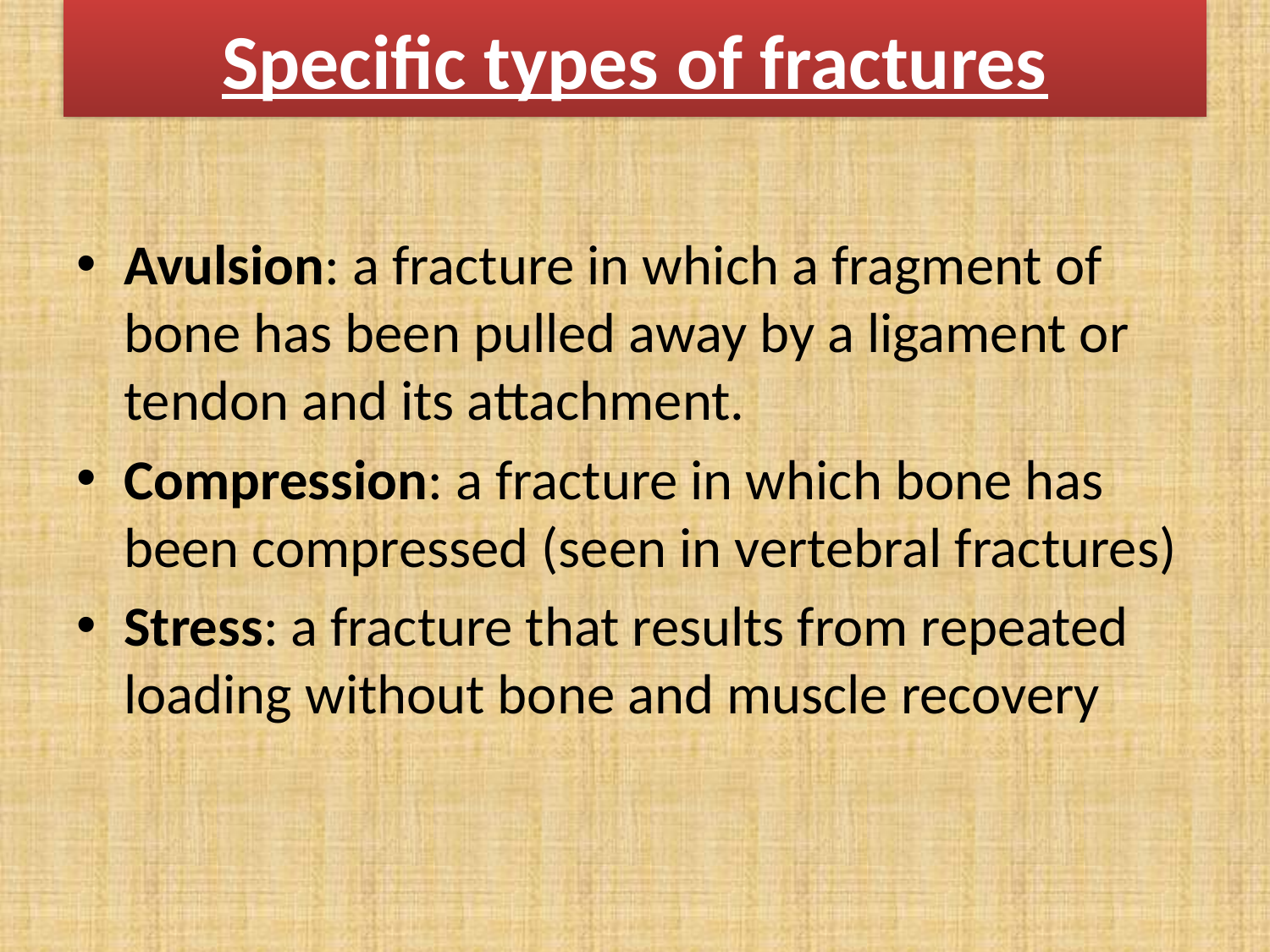

# Specific types of fractures
Avulsion: a fracture in which a fragment of bone has been pulled away by a ligament or tendon and its attachment.
Compression: a fracture in which bone has been compressed (seen in vertebral fractures)
Stress: a fracture that results from repeated loading without bone and muscle recovery